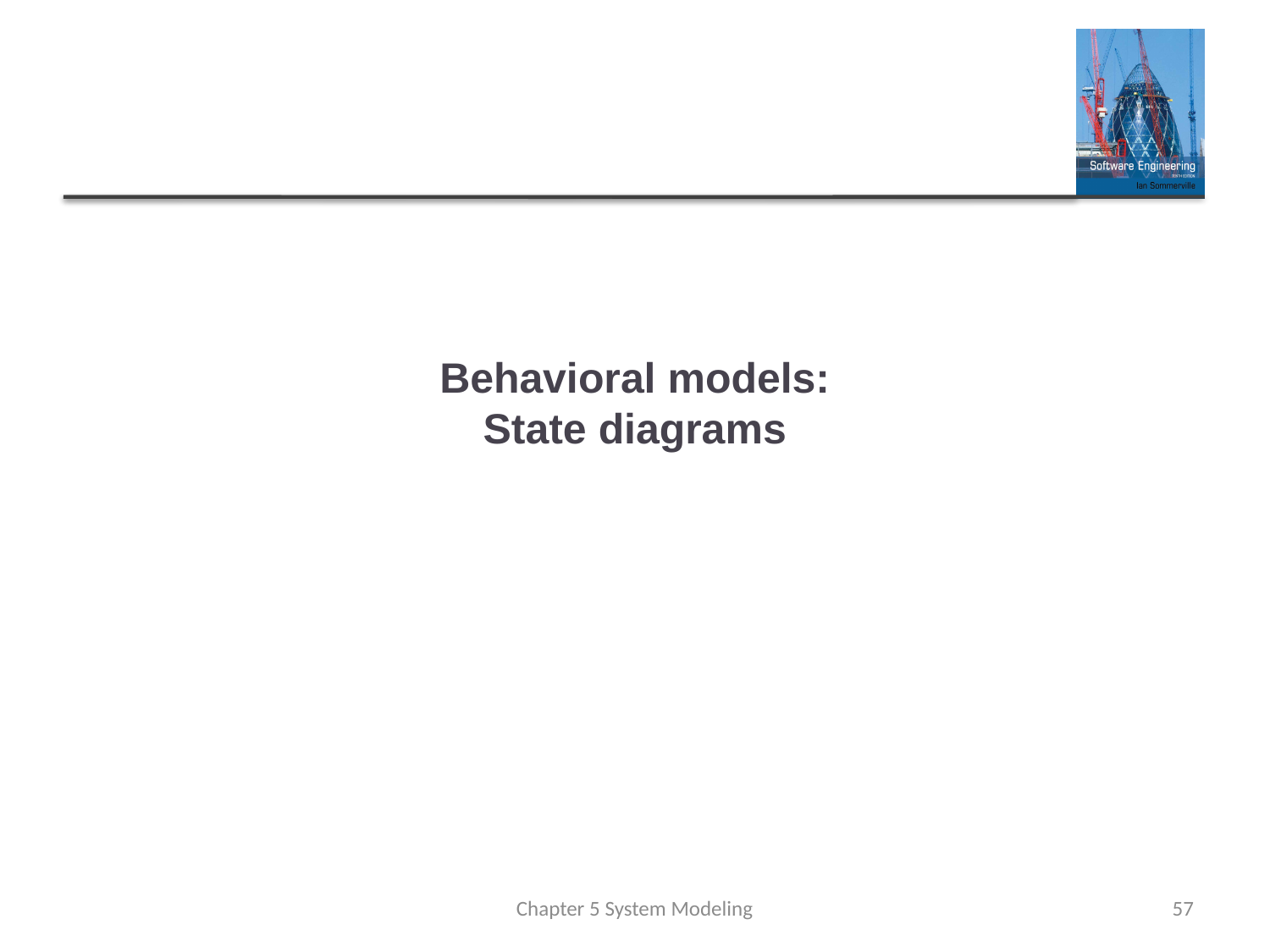

# Behavioral models: State diagrams
Chapter 5 System Modeling
57